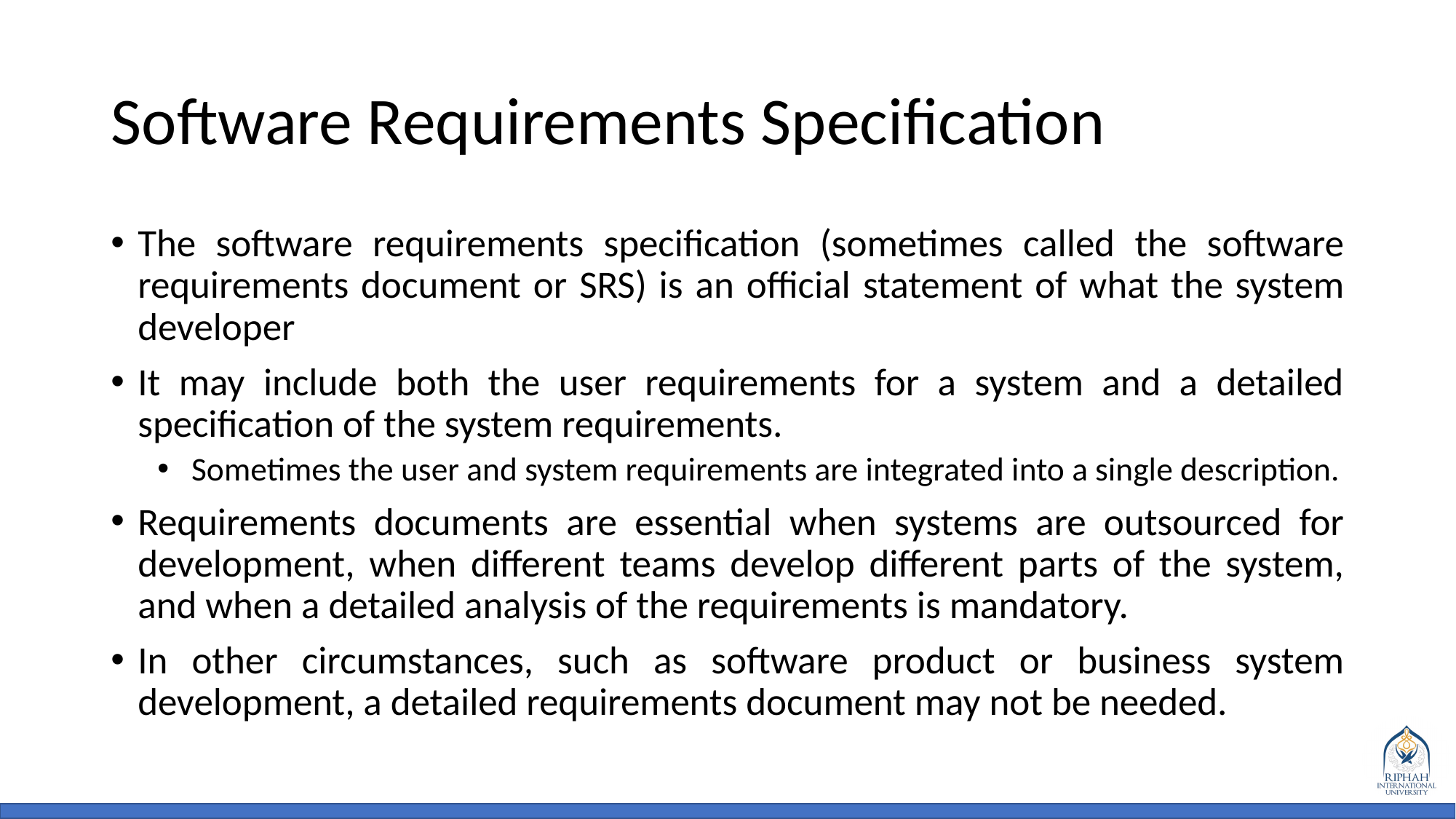

# Software Requirements Specification
The software requirements specification (sometimes called the software requirements document or SRS) is an official statement of what the system developer
It may include both the user requirements for a system and a detailed specification of the system requirements.
Sometimes the user and system requirements are integrated into a single description.
Requirements documents are essential when systems are outsourced for development, when different teams develop different parts of the system, and when a detailed analysis of the requirements is mandatory.
In other circumstances, such as software product or business system development, a detailed requirements document may not be needed.